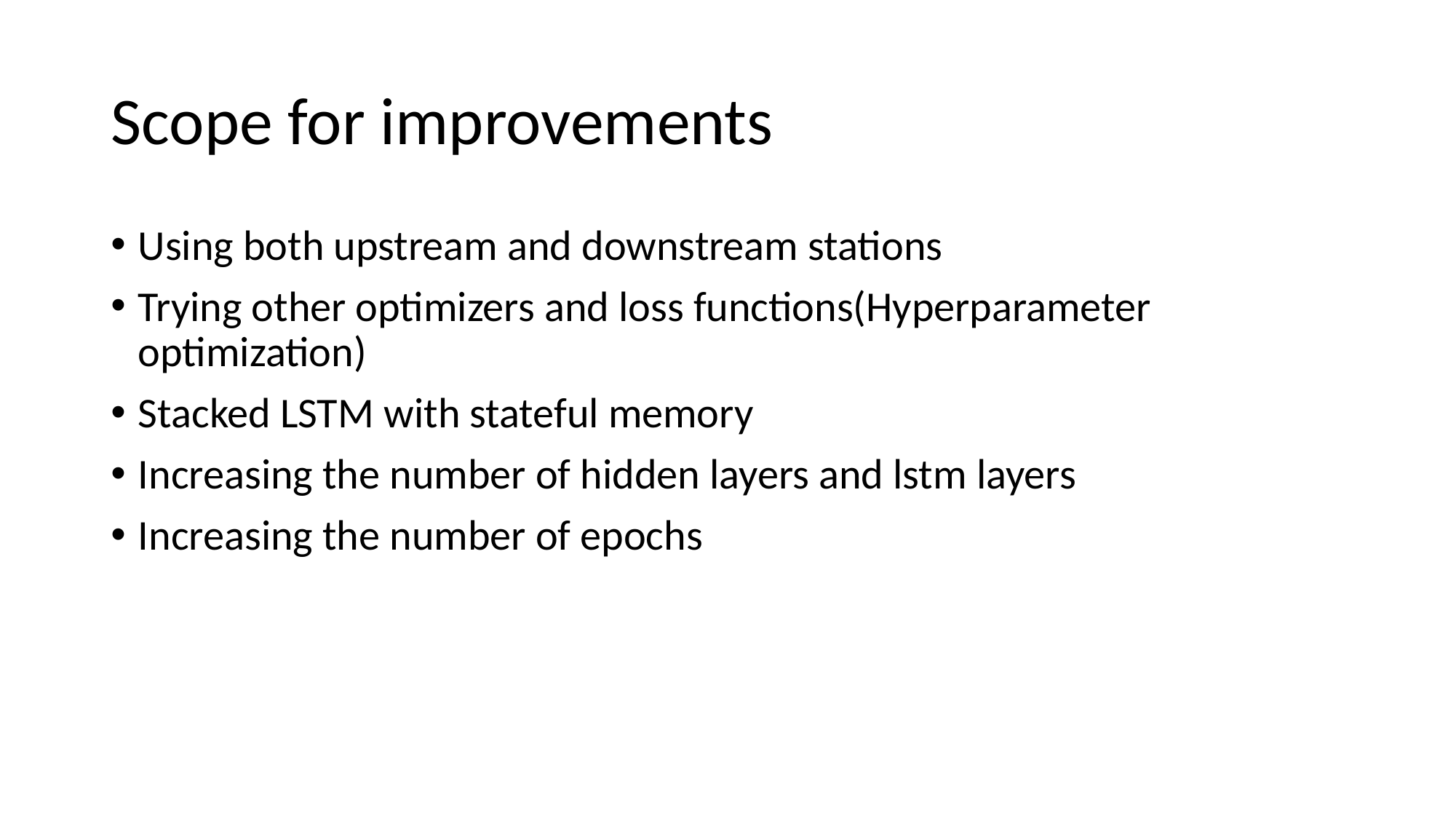

# Scope for improvements
Using both upstream and downstream stations
Trying other optimizers and loss functions(Hyperparameter optimization)
Stacked LSTM with stateful memory
Increasing the number of hidden layers and lstm layers
Increasing the number of epochs